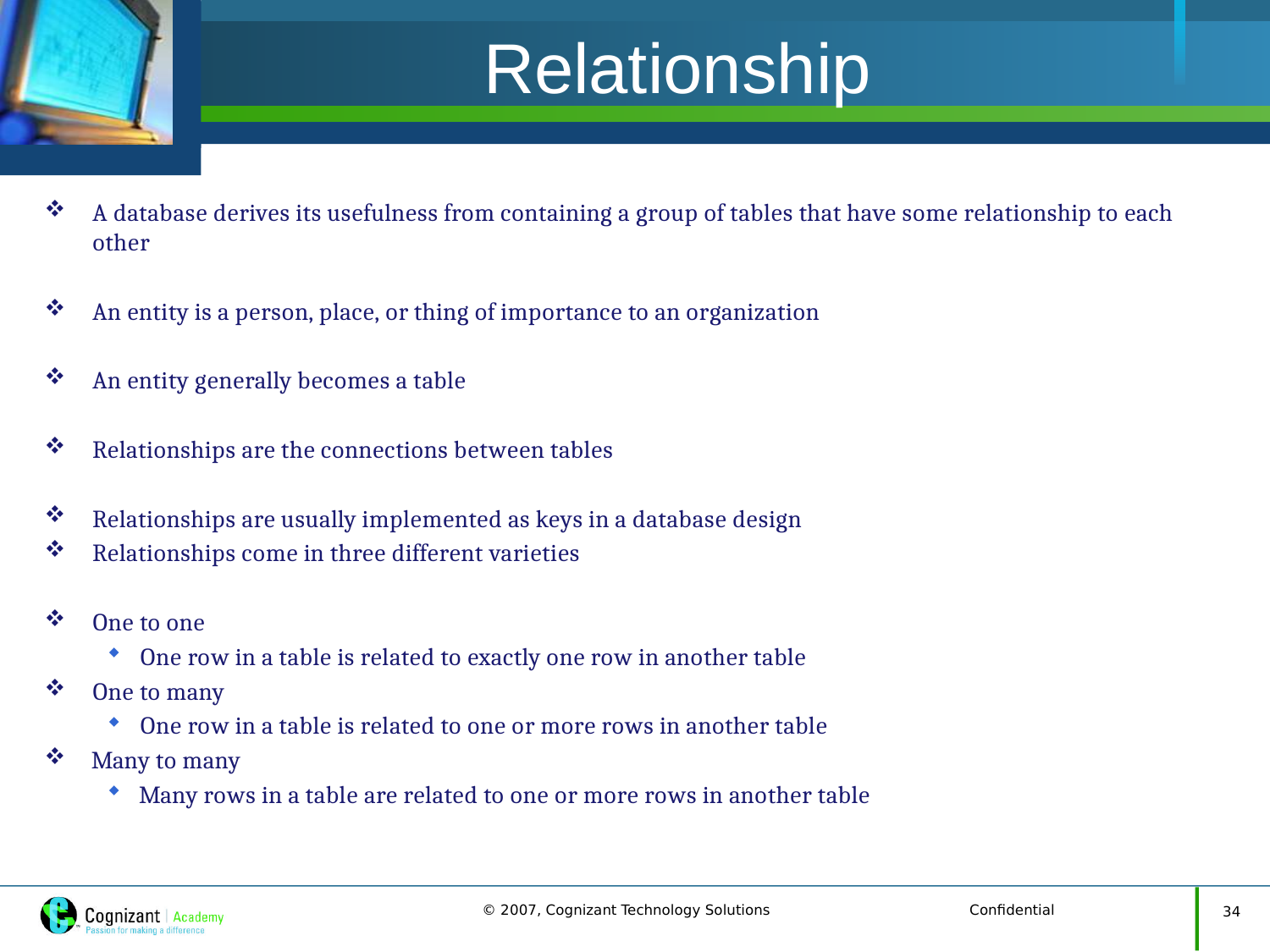

# Relationship
A database derives its usefulness from containing a group of tables that have some relationship to each other

An entity is a person, place, or thing of importance to an organization

An entity generally becomes a table

Relationships are the connections between tables

Relationships are usually implemented as keys in a database design
Relationships come in three different varieties

One to one
One row in a table is related to exactly one row in another table
One to many
One row in a table is related to one or more rows in another table
Many to many
Many rows in a table are related to one or more rows in another table
34